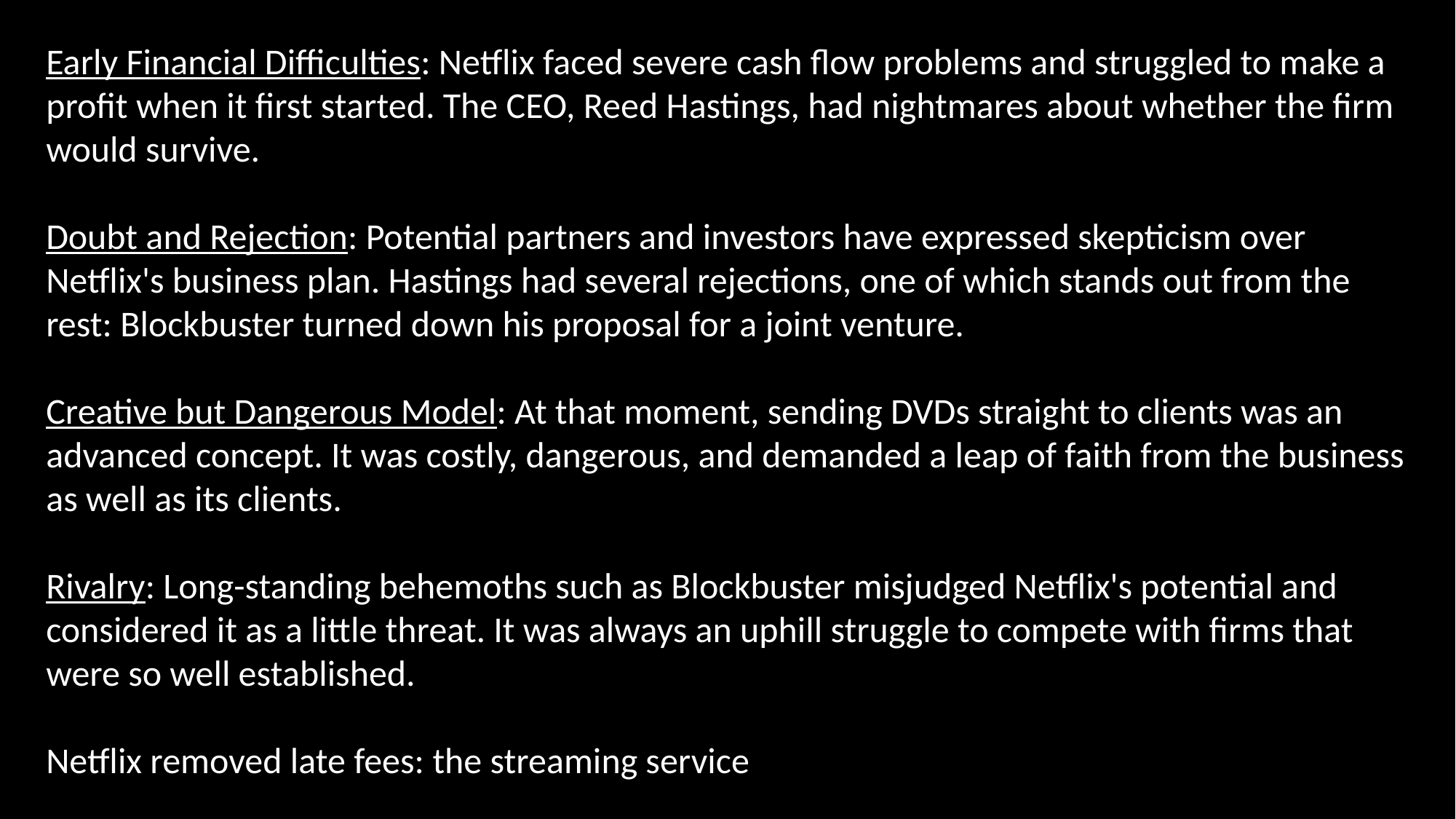

Early Financial Difficulties: Netflix faced severe cash flow problems and struggled to make a profit when it first started. The CEO, Reed Hastings, had nightmares about whether the firm would survive.
Doubt and Rejection: Potential partners and investors have expressed skepticism over Netflix's business plan. Hastings had several rejections, one of which stands out from the rest: Blockbuster turned down his proposal for a joint venture.
Creative but Dangerous Model: At that moment, sending DVDs straight to clients was an advanced concept. It was costly, dangerous, and demanded a leap of faith from the business as well as its clients.
Rivalry: Long-standing behemoths such as Blockbuster misjudged Netflix's potential and considered it as a little threat. It was always an uphill struggle to compete with firms that were so well established.
Netflix removed late fees: the streaming service